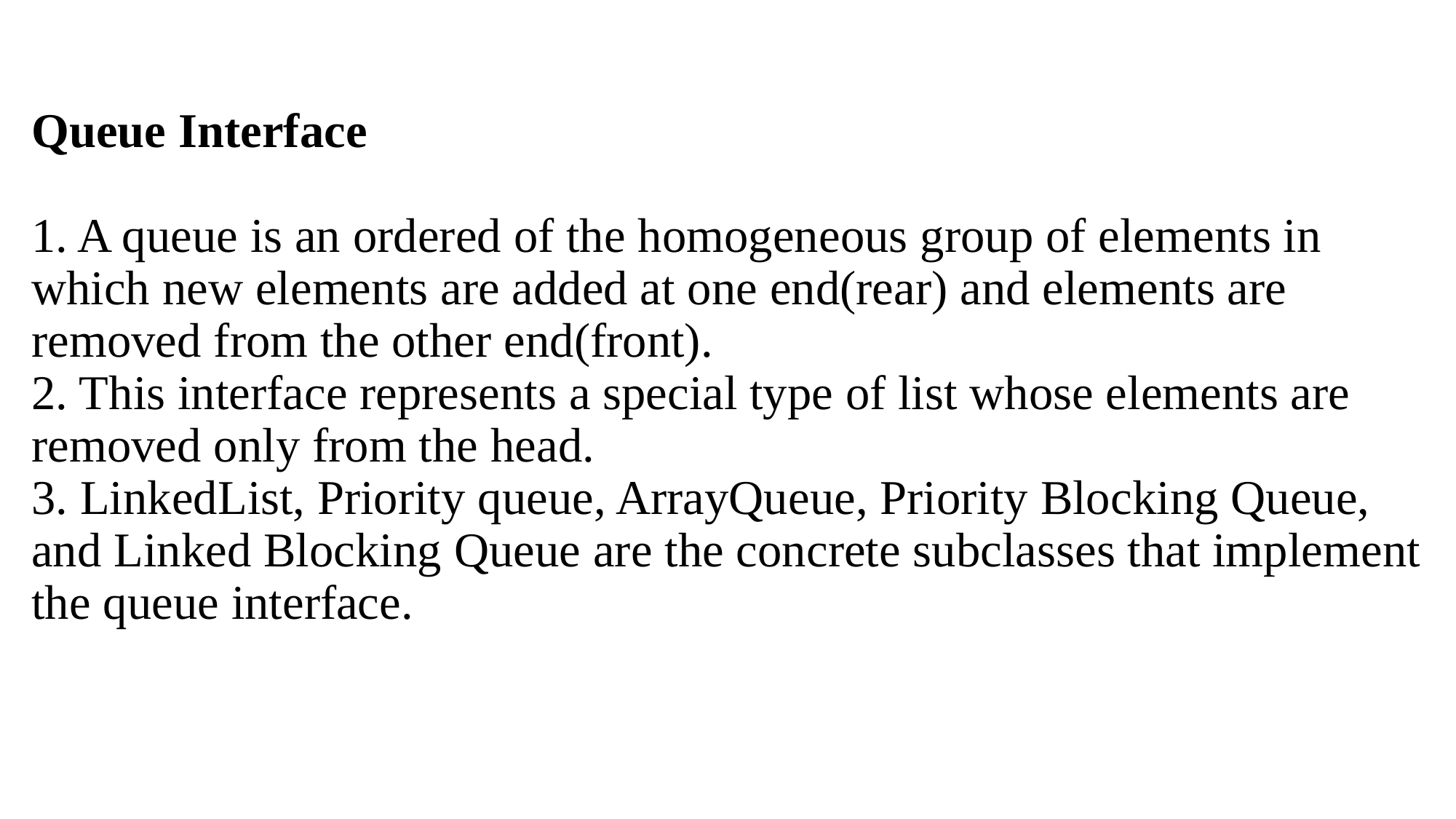

# Queue Interface 1. A queue is an ordered of the homogeneous group of elements in which new elements are added at one end(rear) and elements are removed from the other end(front). 2. This interface represents a special type of list whose elements are removed only from the head. 3. LinkedList, Priority queue, ArrayQueue, Priority Blocking Queue, and Linked Blocking Queue are the concrete subclasses that implement the queue interface.